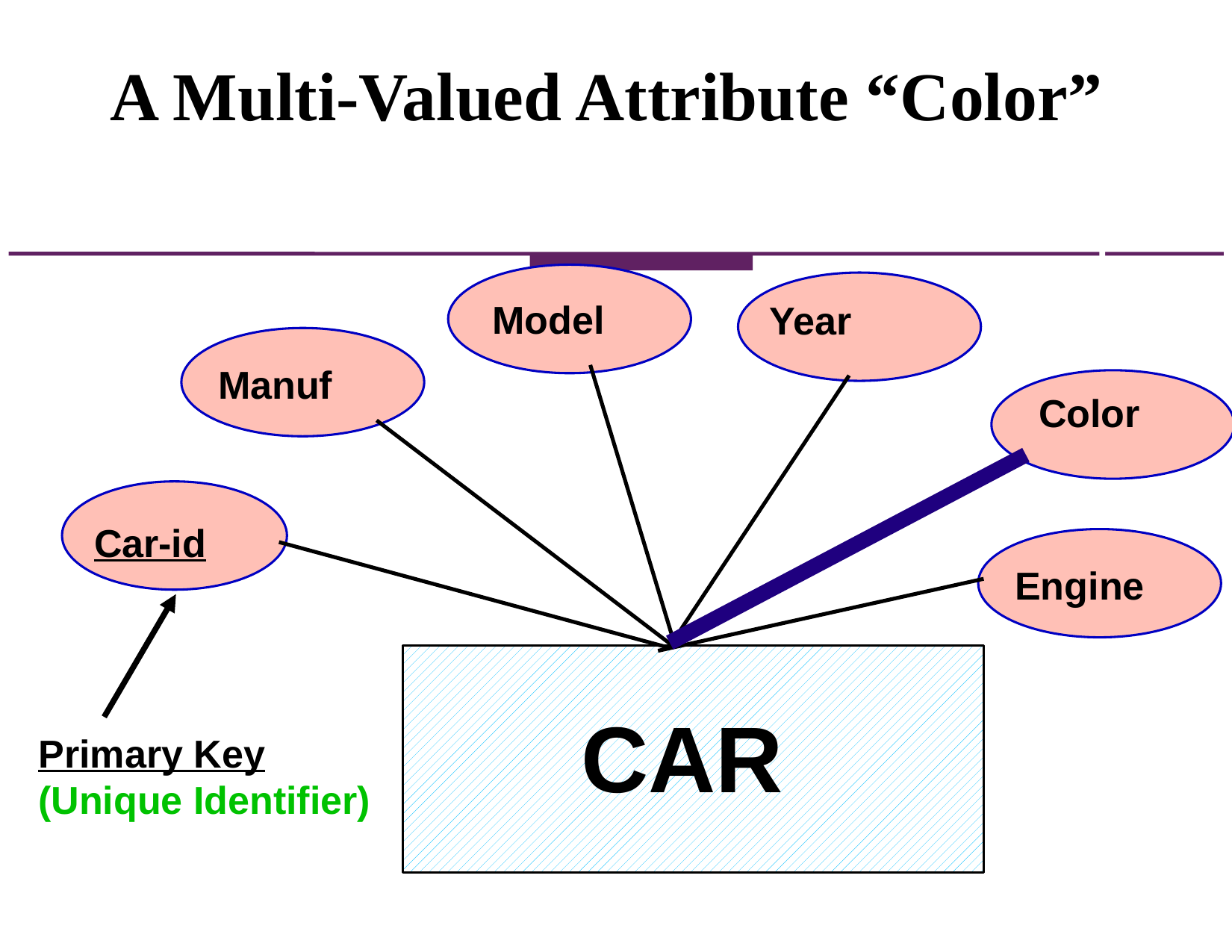

A Multi-Valued Attribute “Color”

Model
Year

Manuf

Color

Car-id

Engine

CAR
Primary Key
(Unique Identifier)